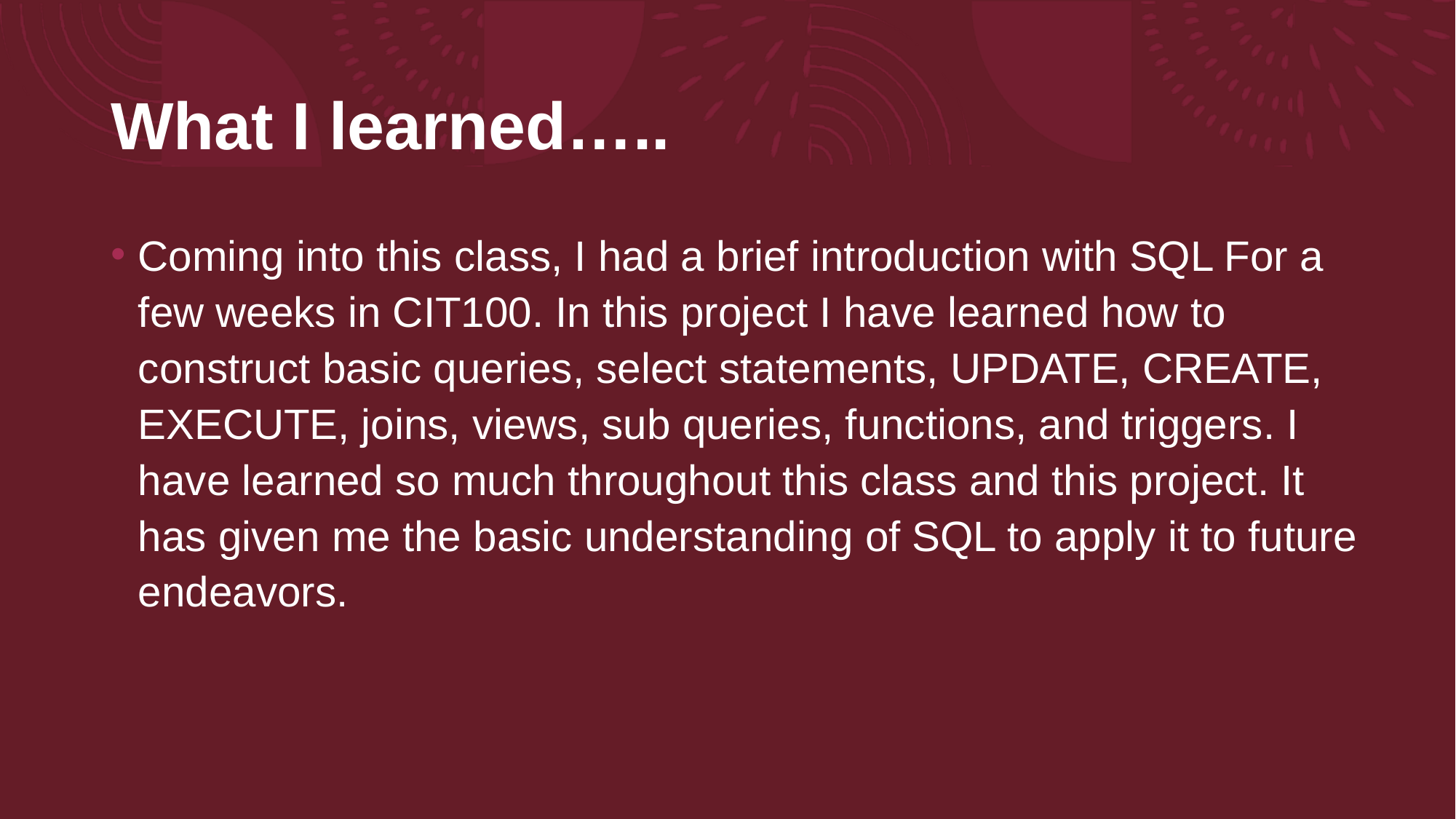

# What I learned…..

Coming into this class, I had a brief introduction with SQL For a few weeks in CIT100. In this project I have learned how to construct basic queries, select statements, UPDATE, CREATE, EXECUTE, joins, views, sub queries, functions, and triggers. I have learned so much throughout this class and this project. It has given me the basic understanding of SQL to apply it to future endeavors.